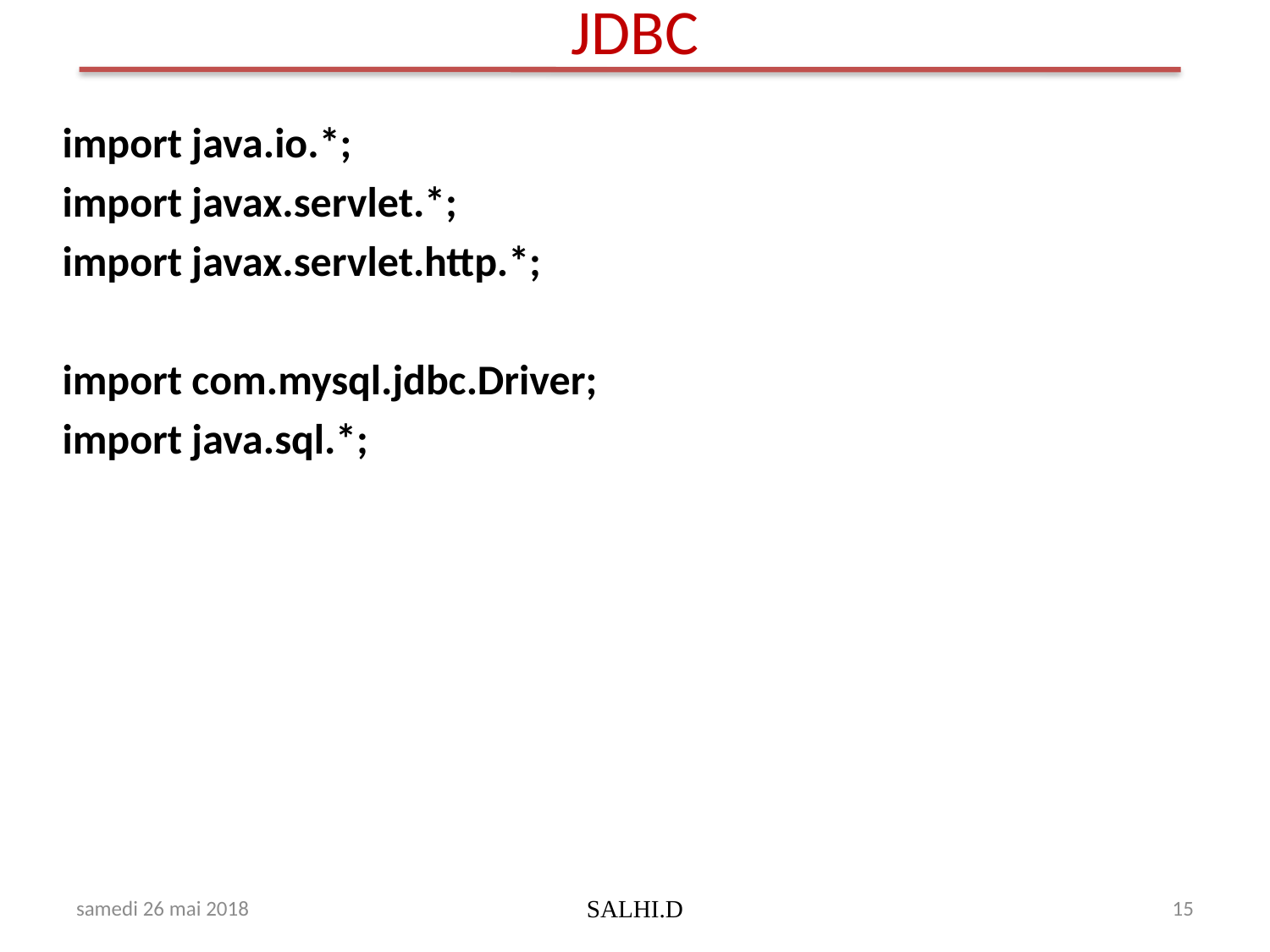

# JDBC
import java.io.*;
import javax.servlet.*;
import javax.servlet.http.*;

import com.mysql.jdbc.Driver;
import java.sql.*;
samedi 26 mai 2018
SALHI.D
15